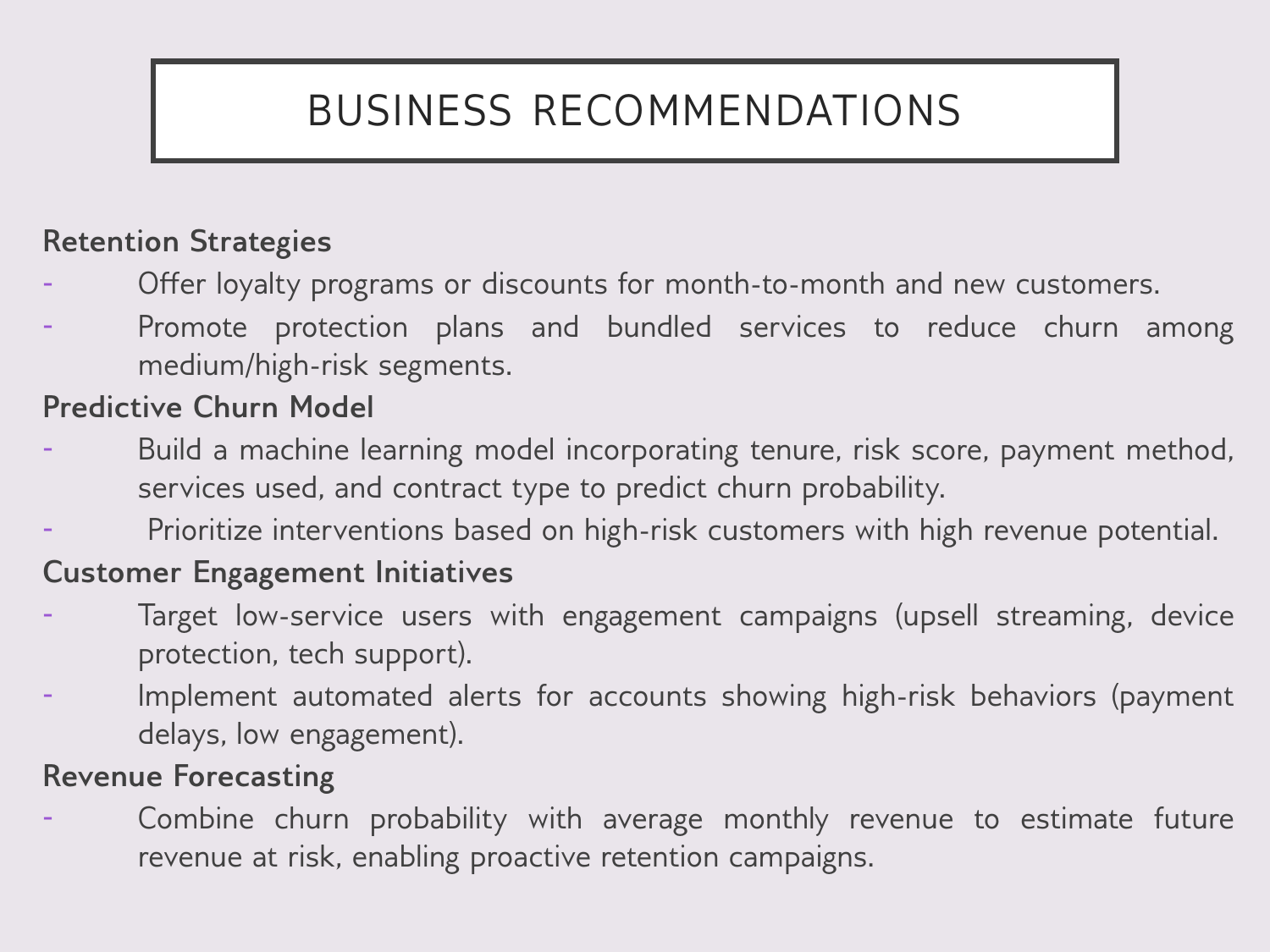

# Business recommendations
Retention Strategies
Offer loyalty programs or discounts for month-to-month and new customers.
Promote protection plans and bundled services to reduce churn among medium/high-risk segments.
Predictive Churn Model
Build a machine learning model incorporating tenure, risk score, payment method, services used, and contract type to predict churn probability.
 Prioritize interventions based on high-risk customers with high revenue potential.
Customer Engagement Initiatives
Target low-service users with engagement campaigns (upsell streaming, device protection, tech support).
Implement automated alerts for accounts showing high-risk behaviors (payment delays, low engagement).
Revenue Forecasting
Combine churn probability with average monthly revenue to estimate future revenue at risk, enabling proactive retention campaigns.